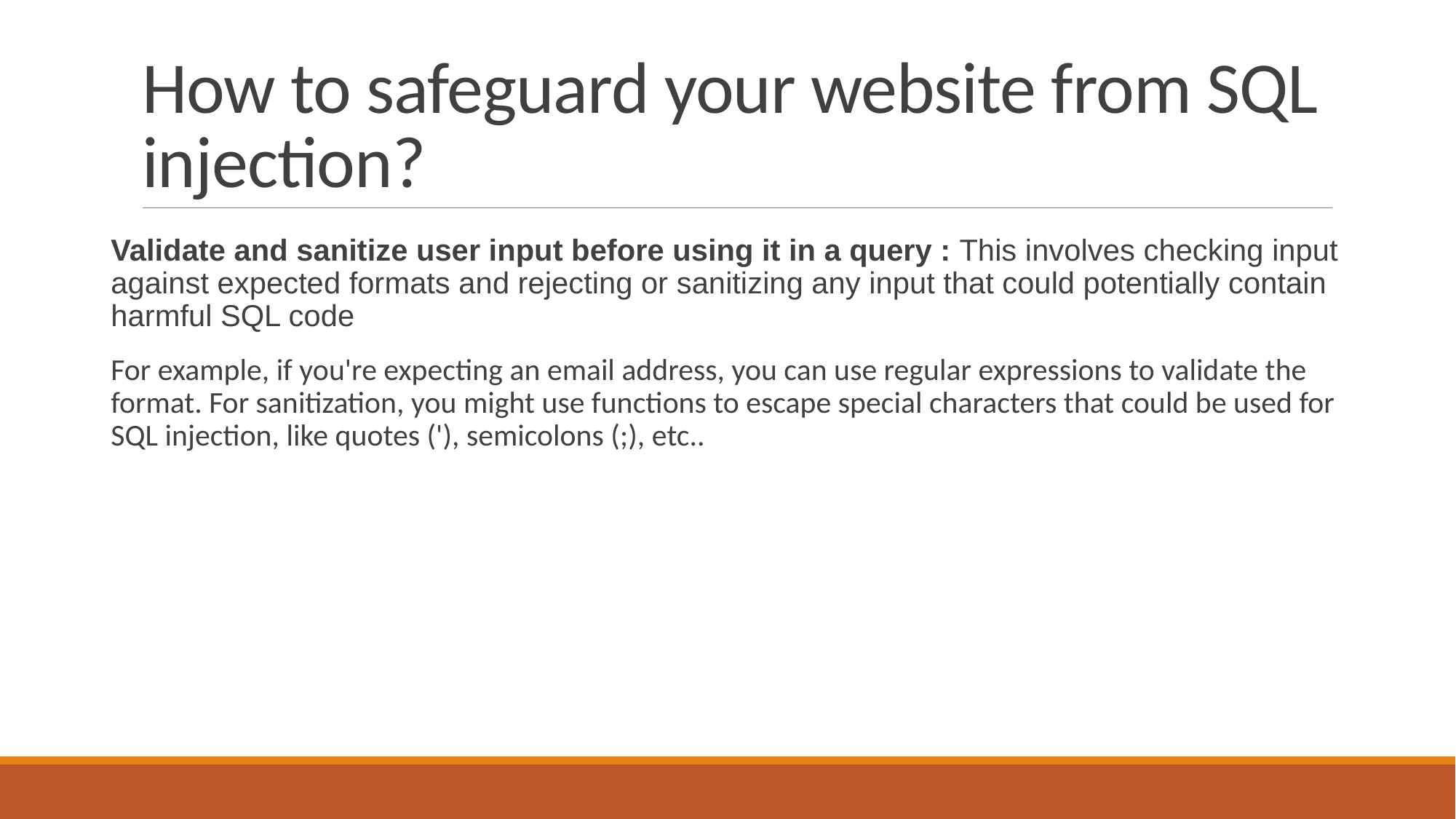

How to safeguard your website from SQL injection?
Validate and sanitize user input before using it in a query : This involves checking input against expected formats and rejecting or sanitizing any input that could potentially contain harmful SQL code
For example, if you're expecting an email address, you can use regular expressions to validate the format. For sanitization, you might use functions to escape special characters that could be used for SQL injection, like quotes ('), semicolons (;), etc..